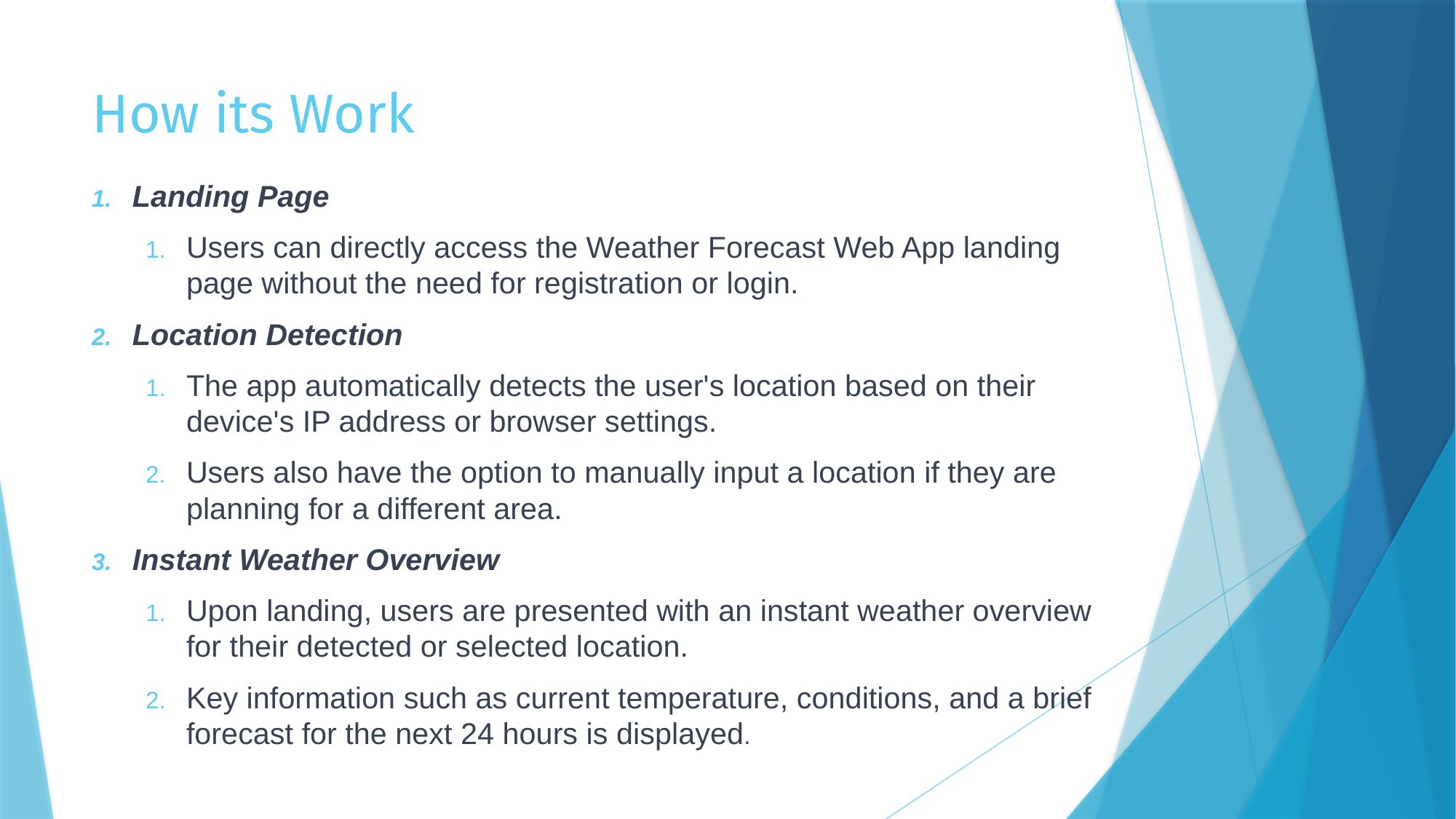

# How its Work
Landing Page
Users can directly access the Weather Forecast Web App landing page without the need for registration or login.
Location Detection
The app automatically detects the user's location based on their device's IP address or browser settings.
Users also have the option to manually input a location if they are planning for a different area.
Instant Weather Overview
Upon landing, users are presented with an instant weather overview for their detected or selected location.
Key information such as current temperature, conditions, and a brief forecast for the next 24 hours is displayed.